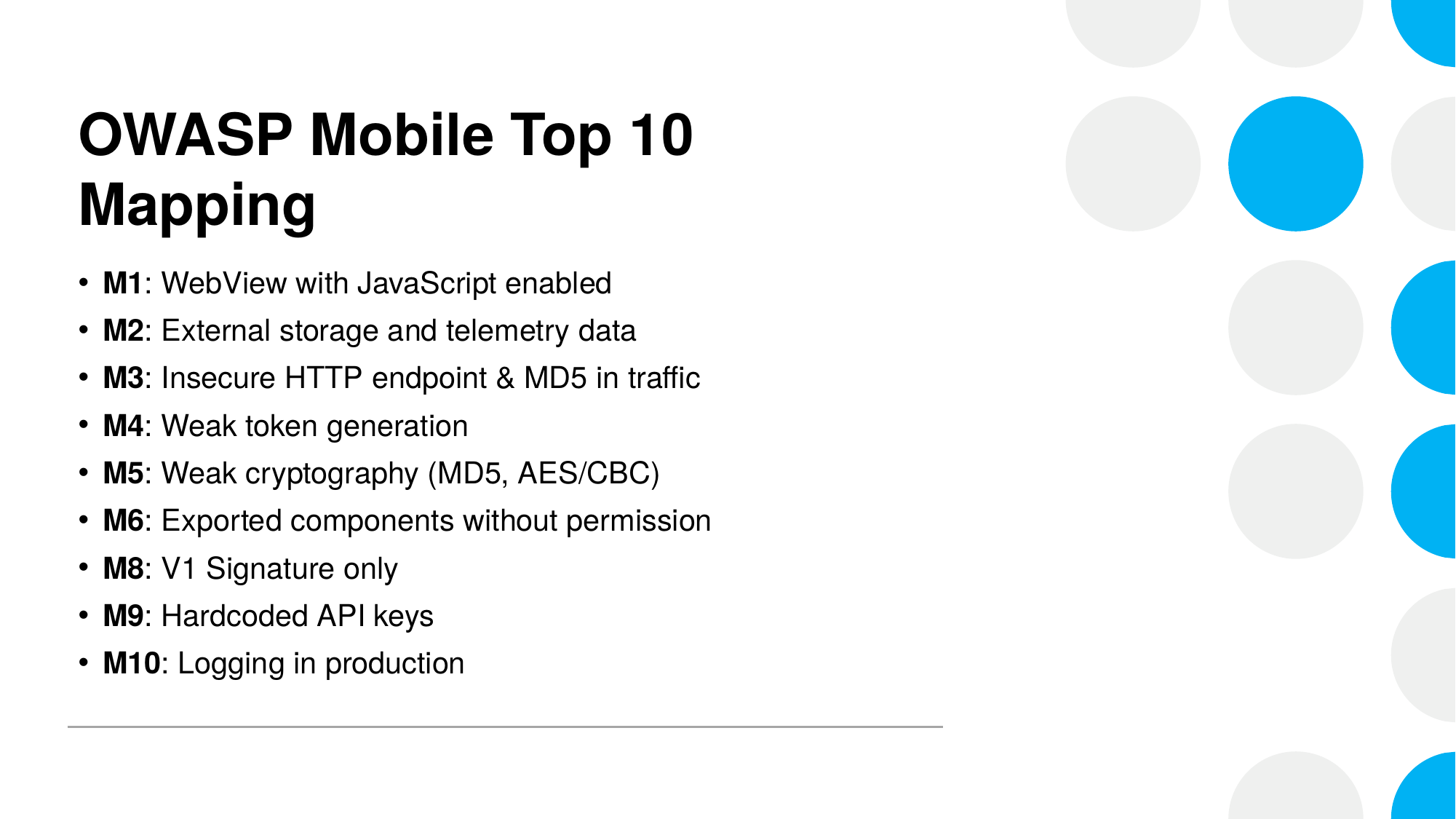

# OWASP Mobile Top 10 Mapping
M1: WebView with JavaScript enabled
M2: External storage and telemetry data
M3: Insecure HTTP endpoint & MD5 in traffic
M4: Weak token generation
M5: Weak cryptography (MD5, AES/CBC)
M6: Exported components without permission
M8: V1 Signature only
M9: Hardcoded API keys
M10: Logging in production